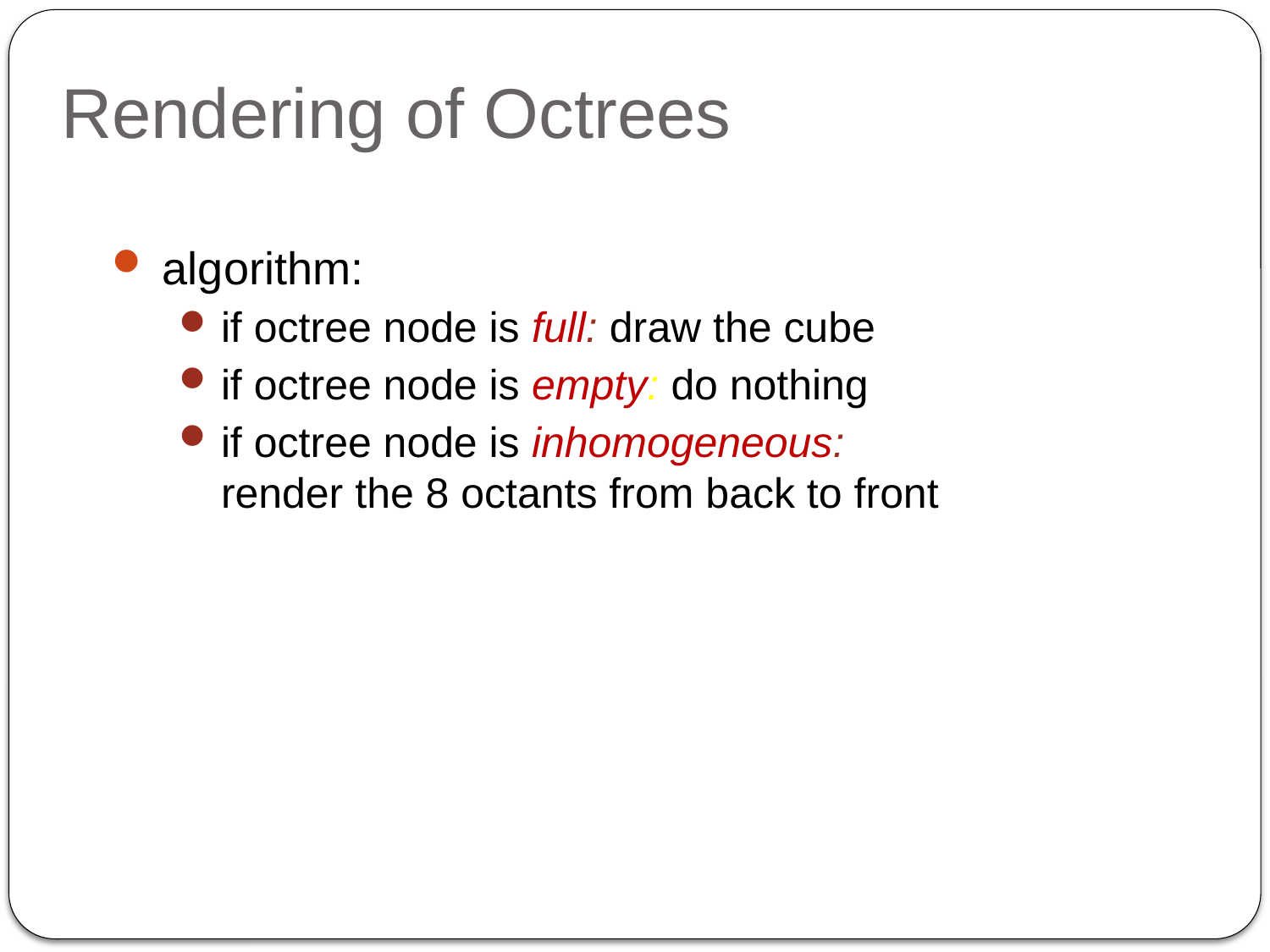

# Rendering of Octrees
algorithm:
if octree node is full: draw the cube
if octree node is empty: do nothing
if octree node is inhomogeneous:
render the 8 octants from back to front